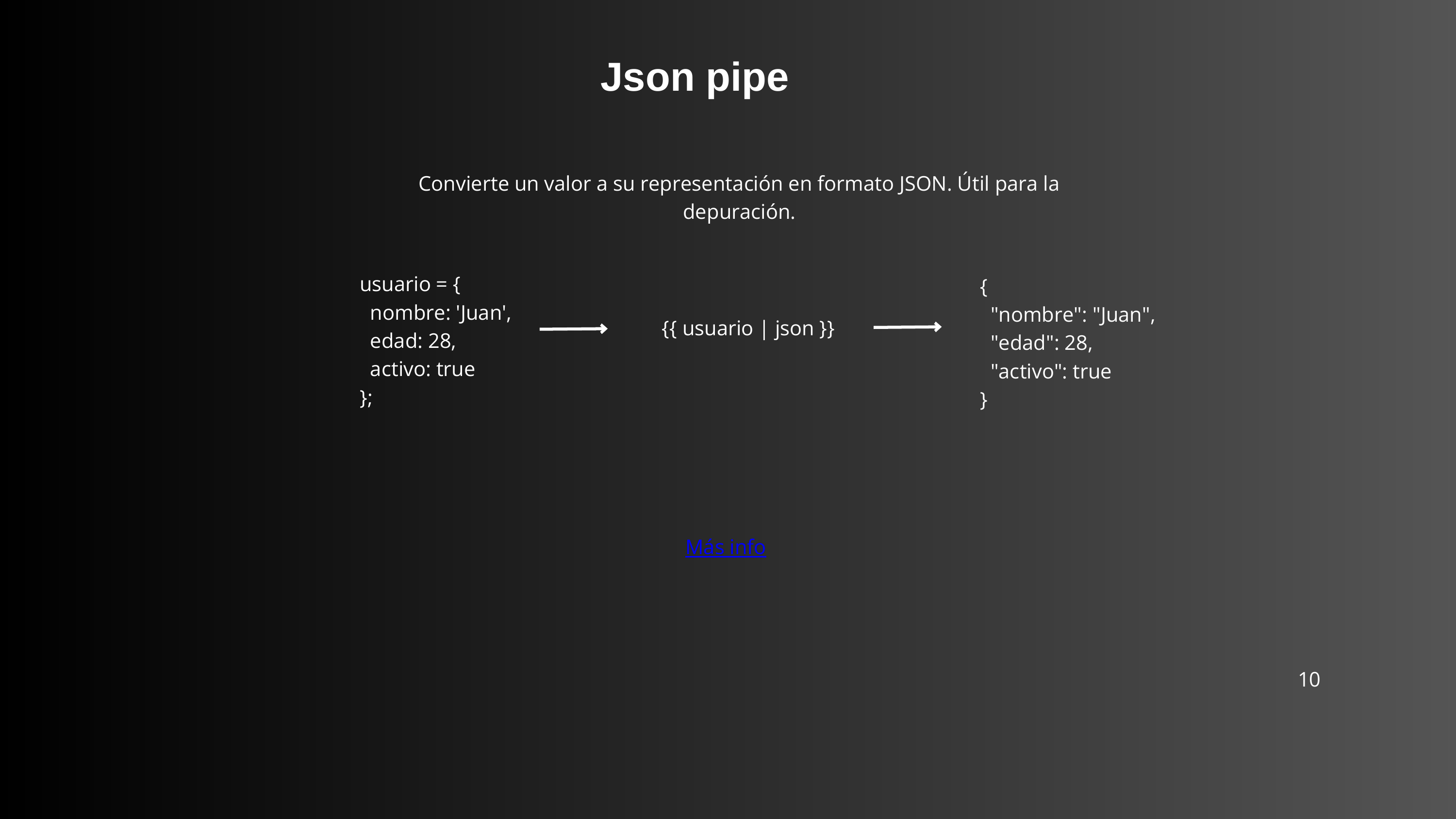

Json pipe
Convierte un valor a su representación en formato JSON. Útil para la depuración.
usuario = {
  nombre: 'Juan',
  edad: 28,
  activo: true
};
{
  "nombre": "Juan",
  "edad": 28,
  "activo": true
}
{{ usuario | json }}

Más info
10